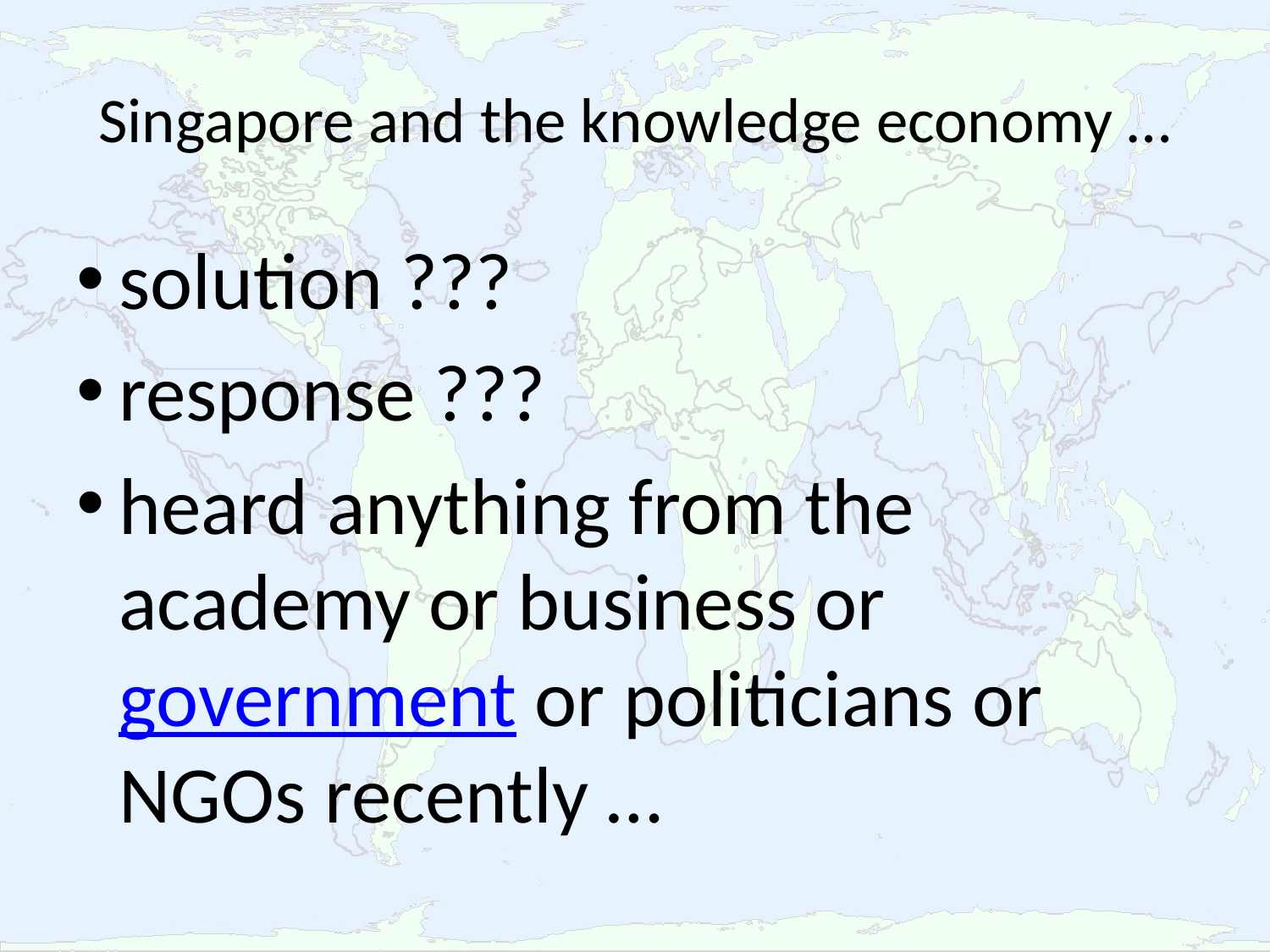

# Singapore and the knowledge economy …
solution ???
response ???
heard anything from the academy or business or government or politicians or NGOs recently …